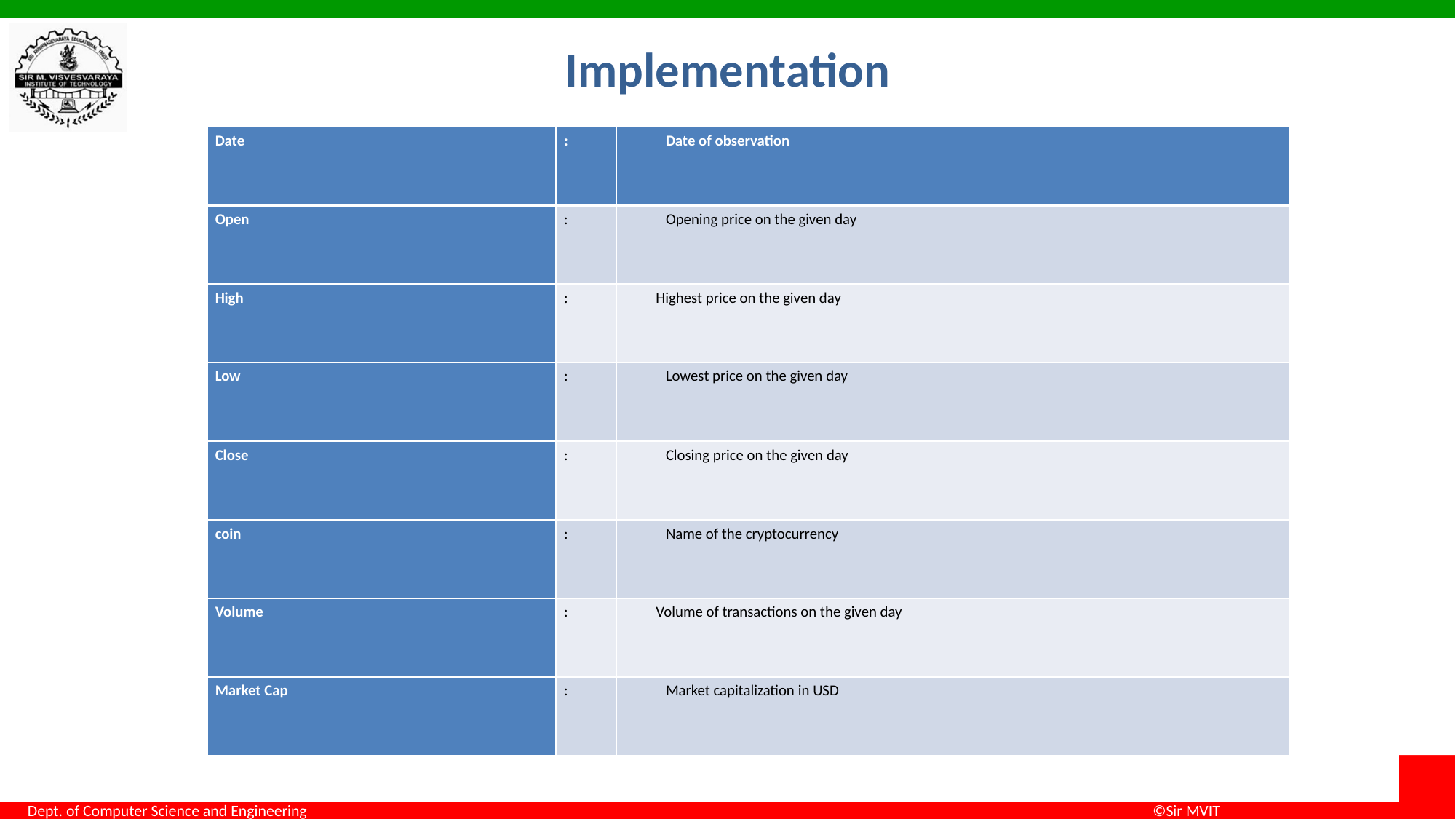

# Implementation
| Date | : | Date of observation |
| --- | --- | --- |
| Open | : | Opening price on the given day |
| High | : | Highest price on the given day |
| Low | : | Lowest price on the given day |
| Close | : | Closing price on the given day |
| coin | : | Name of the cryptocurrency |
| Volume | : | Volume of transactions on the given day |
| Market Cap | : | Market capitalization in USD |